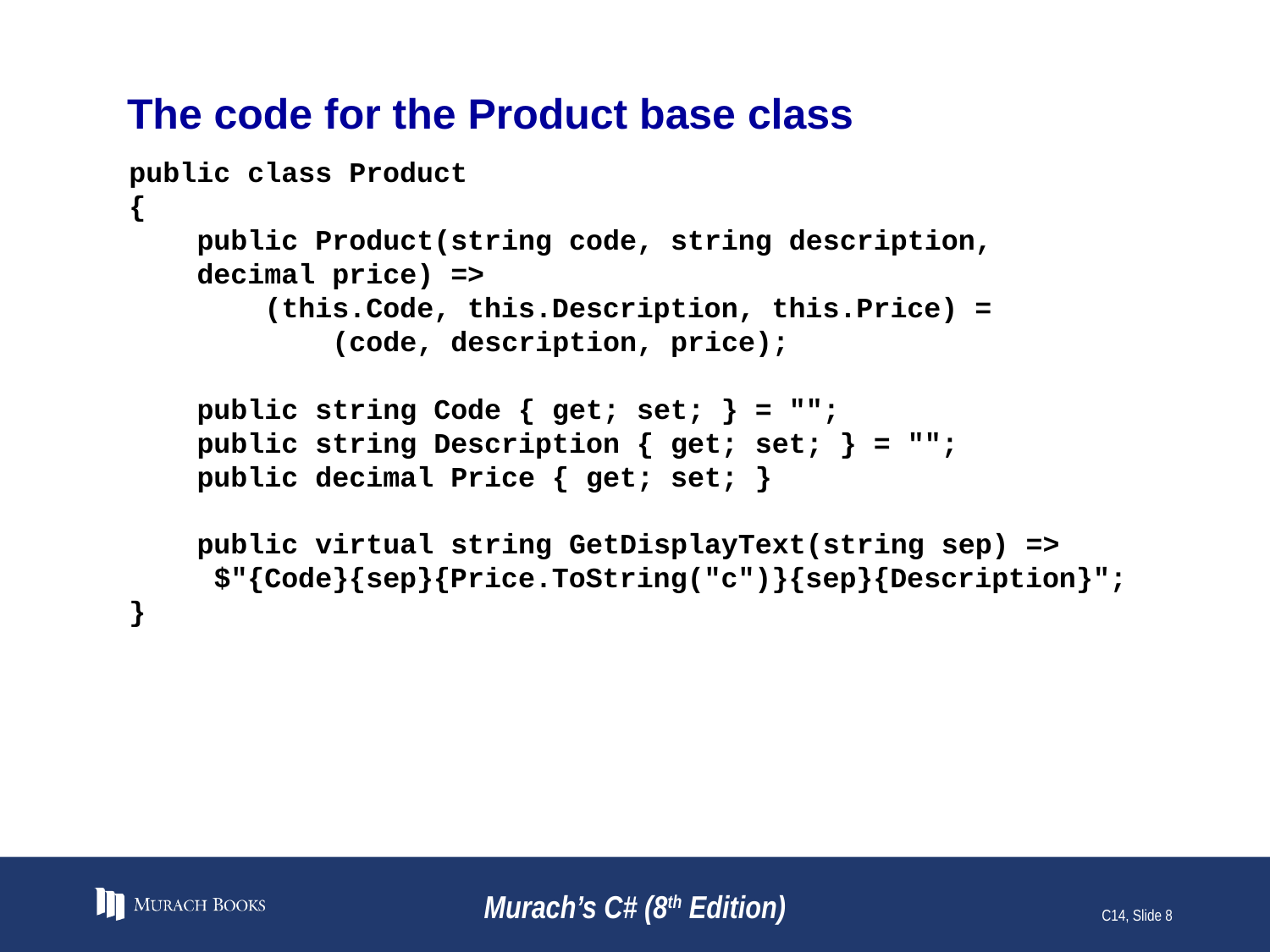

# The code for the Product base class
public class Product
{
    public Product(string code, string description,
    decimal price) =>
        (this.Code, this.Description, this.Price) =
            (code, description, price);

    public string Code { get; set; } = "";
    public string Description { get; set; } = "";
    public decimal Price { get; set; }

    public virtual string GetDisplayText(string sep) =>
     $"{Code}{sep}{Price.ToString("c")}{sep}{Description}";
}

Murach’s C# (8th Edition)

C14, Slide 8